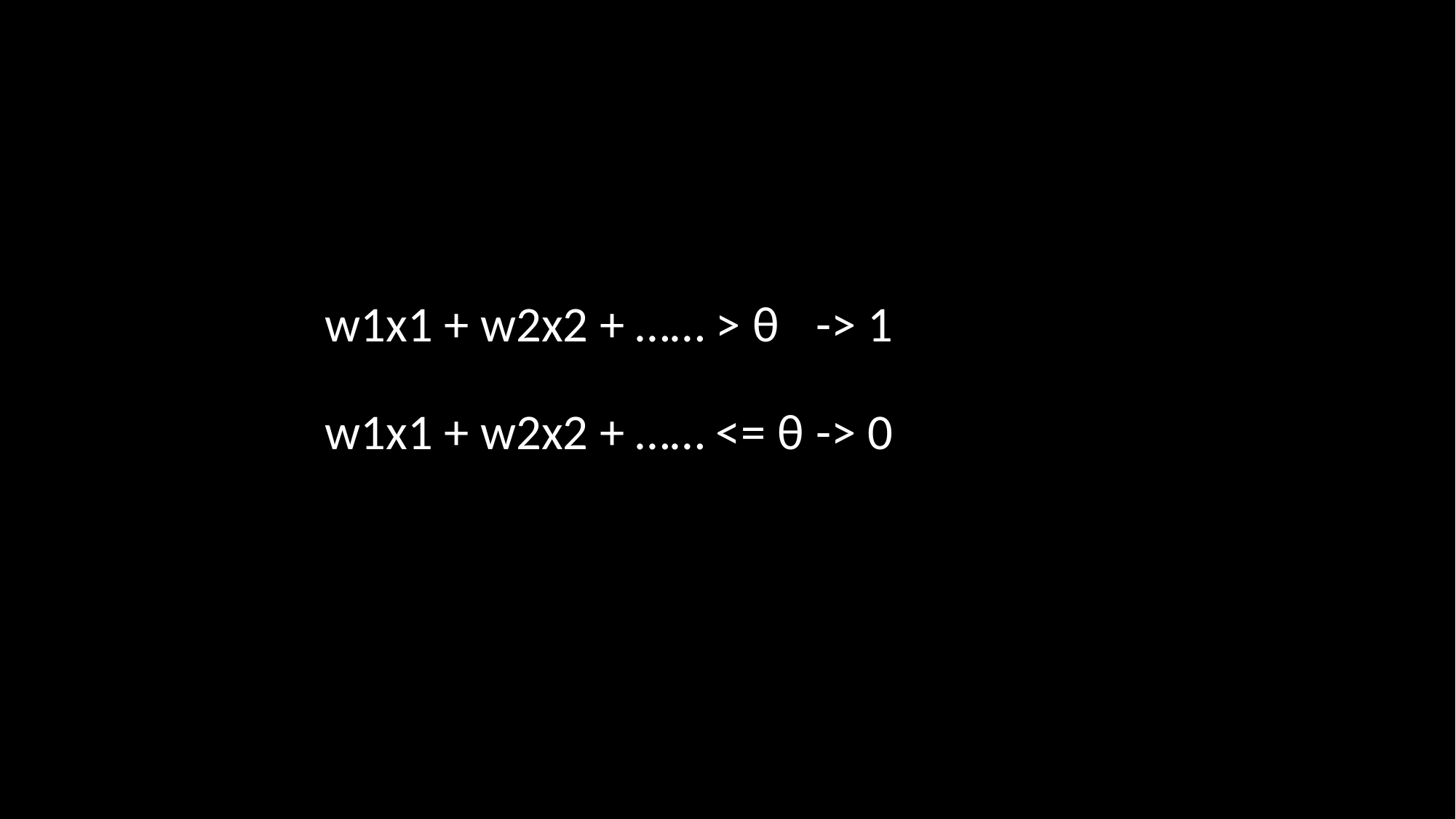

# w1x1 + w2x2 + …… > θ 	-> 1 w1x1 + w2x2 + …… <= θ 	-> 0